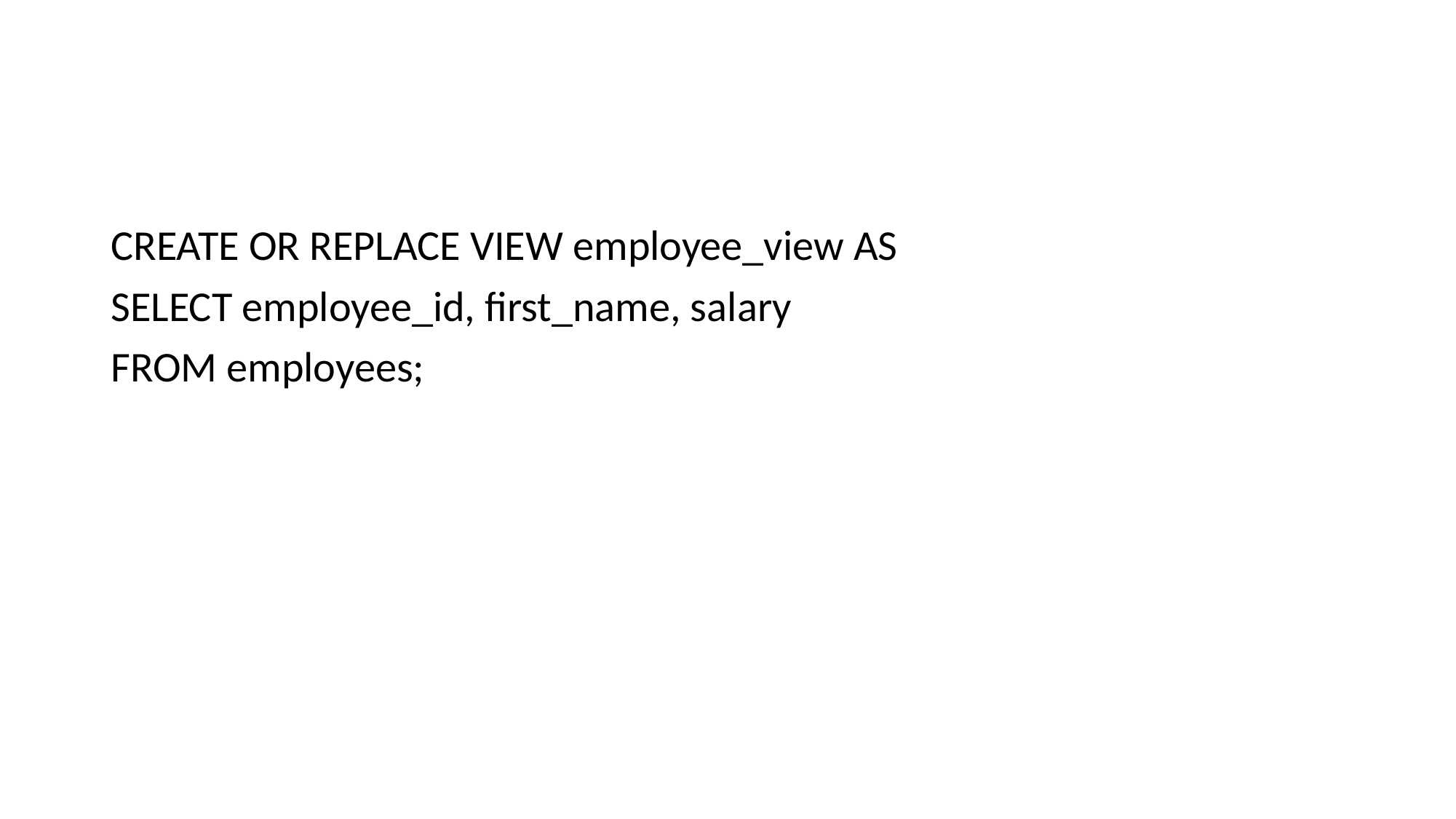

#
CREATE OR REPLACE VIEW employee_view AS
SELECT employee_id, first_name, salary
FROM employees;